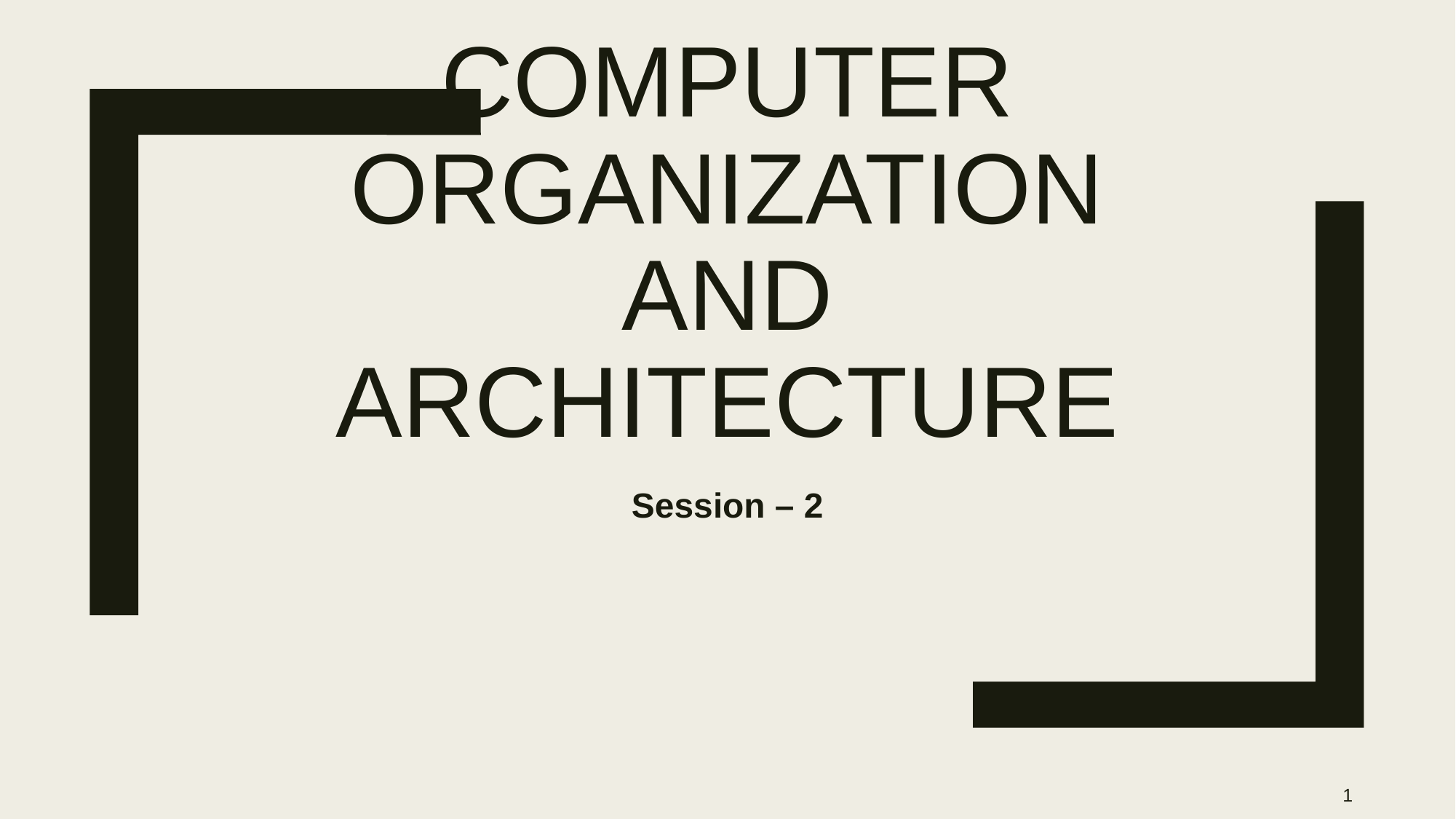

# Computer organization and architecture
Session – 2
1